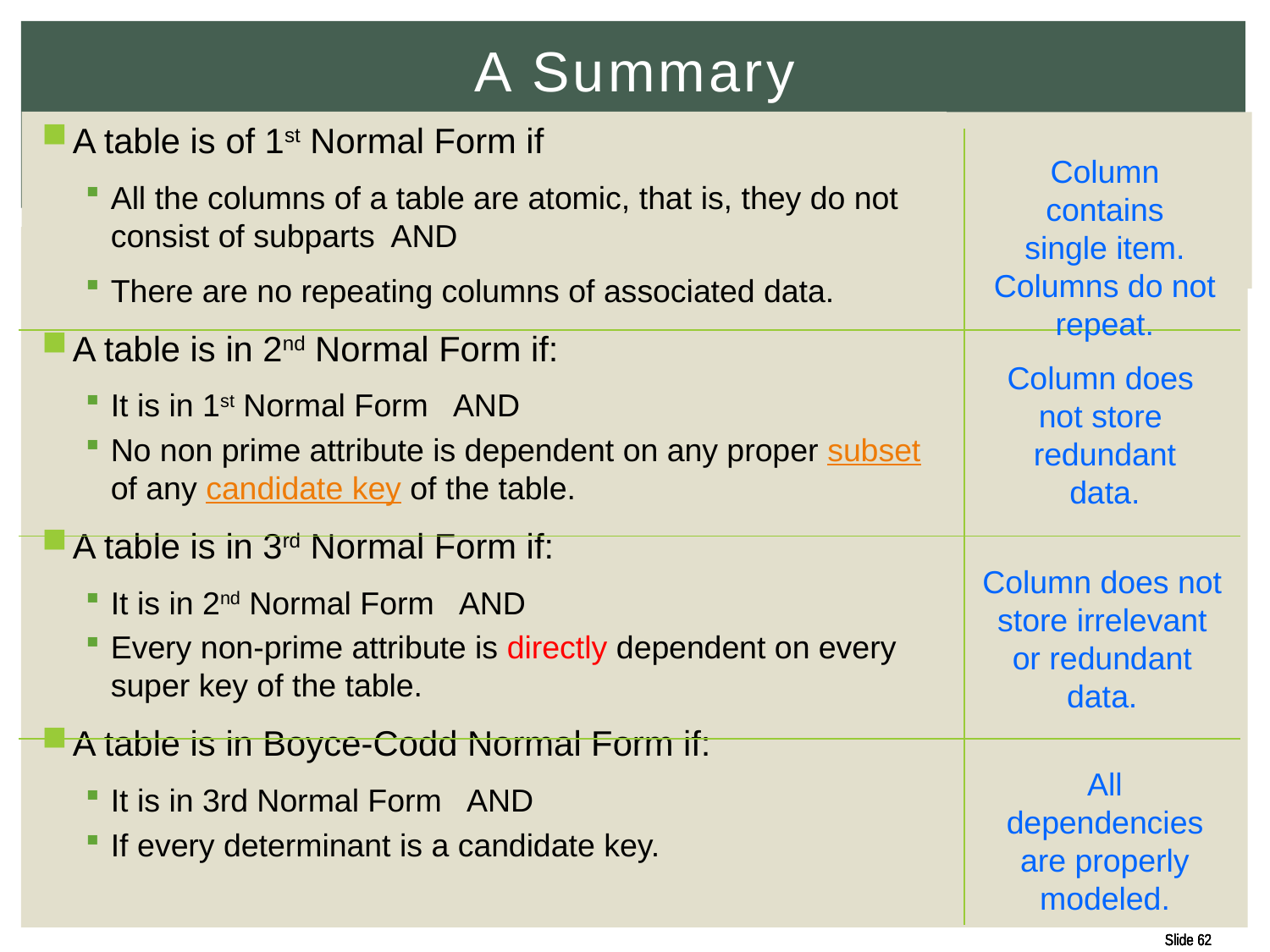

# A Summary
A table is of 1st Normal Form if
All the columns of a table are atomic, that is, they do not consist of subparts  AND
There are no repeating columns of associated data.
A table is in 2nd Normal Form if:
It is in 1st Normal Form   AND
No non prime attribute is dependent on any proper subset of any candidate key of the table.
A table is in 3rd Normal Form if:
It is in 2nd Normal Form   AND
Every non-prime attribute is directly dependent on every super key of the table.
A table is in Boyce-Codd Normal Form if:
It is in 3rd Normal Form   AND
If every determinant is a candidate key.

Column contains
single item.
Columns do not
repeat.
Column does
not store
redundant
data.
Column does not store irrelevant
or redundant
data.
All dependencies are properly modeled.